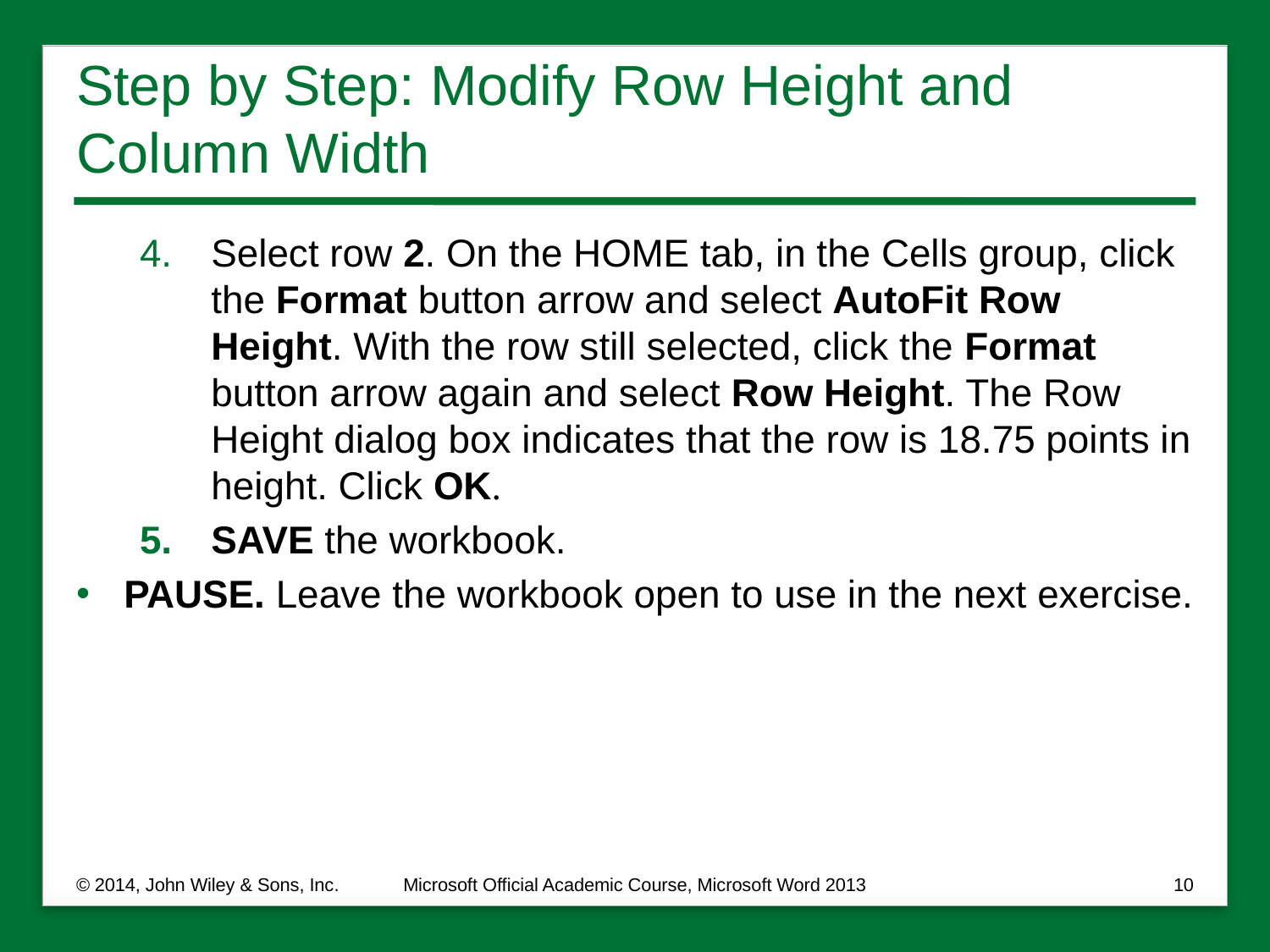

# Step by Step: Modify Row Height and Column Width
Select row 2. On the HOME tab, in the Cells group, click the Format button arrow and select AutoFit Row Height. With the row still selected, click the Format button arrow again and select Row Height. The Row Height dialog box indicates that the row is 18.75 points in height. Click OK.
SAVE the workbook.
PAUSE. Leave the workbook open to use in the next exercise.
© 2014, John Wiley & Sons, Inc.
Microsoft Official Academic Course, Microsoft Word 2013
10